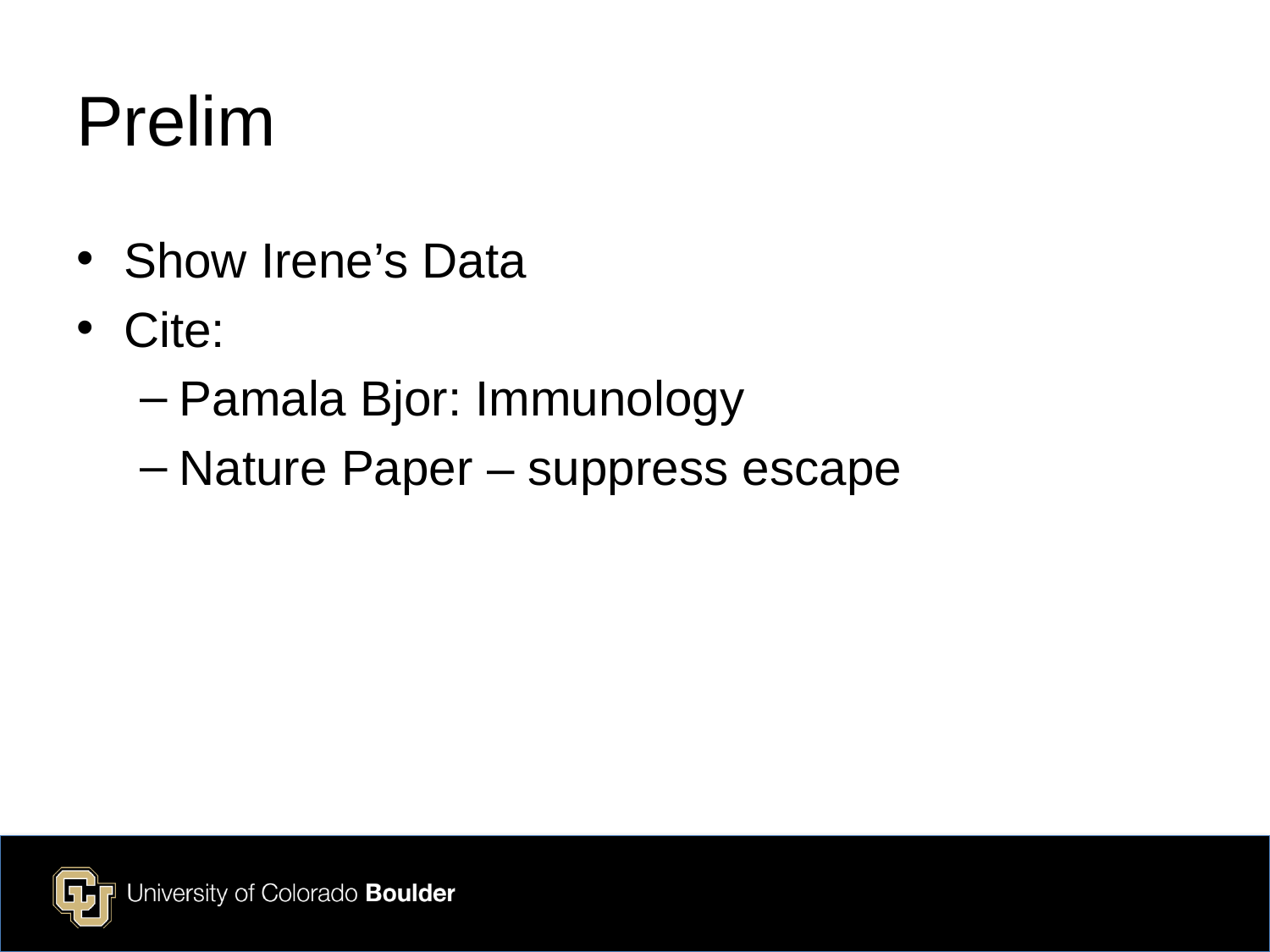

# Prelim
Show Irene’s Data
Cite:
Pamala Bjor: Immunology
Nature Paper – suppress escape